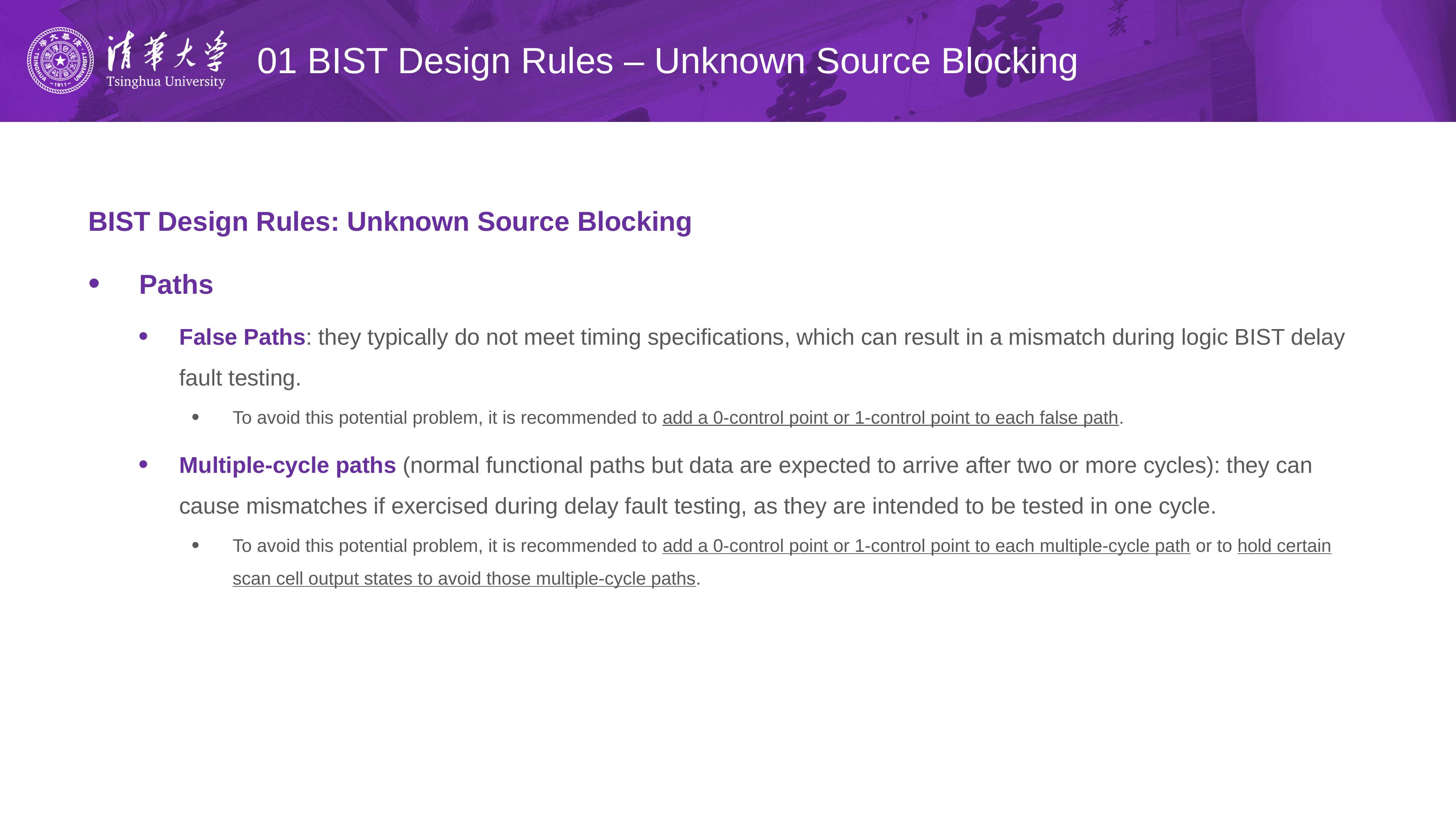

# 01 BIST Design Rules – Unknown Source Blocking
BIST Design Rules: Unknown Source Blocking
Paths
False Paths: they typically do not meet timing specifications, which can result in a mismatch during logic BIST delay fault testing.
To avoid this potential problem, it is recommended to add a 0-control point or 1-control point to each false path.
Multiple-cycle paths (normal functional paths but data are expected to arrive after two or more cycles): they can cause mismatches if exercised during delay fault testing, as they are intended to be tested in one cycle.
To avoid this potential problem, it is recommended to add a 0-control point or 1-control point to each multiple-cycle path or to hold certain scan cell output states to avoid those multiple-cycle paths.